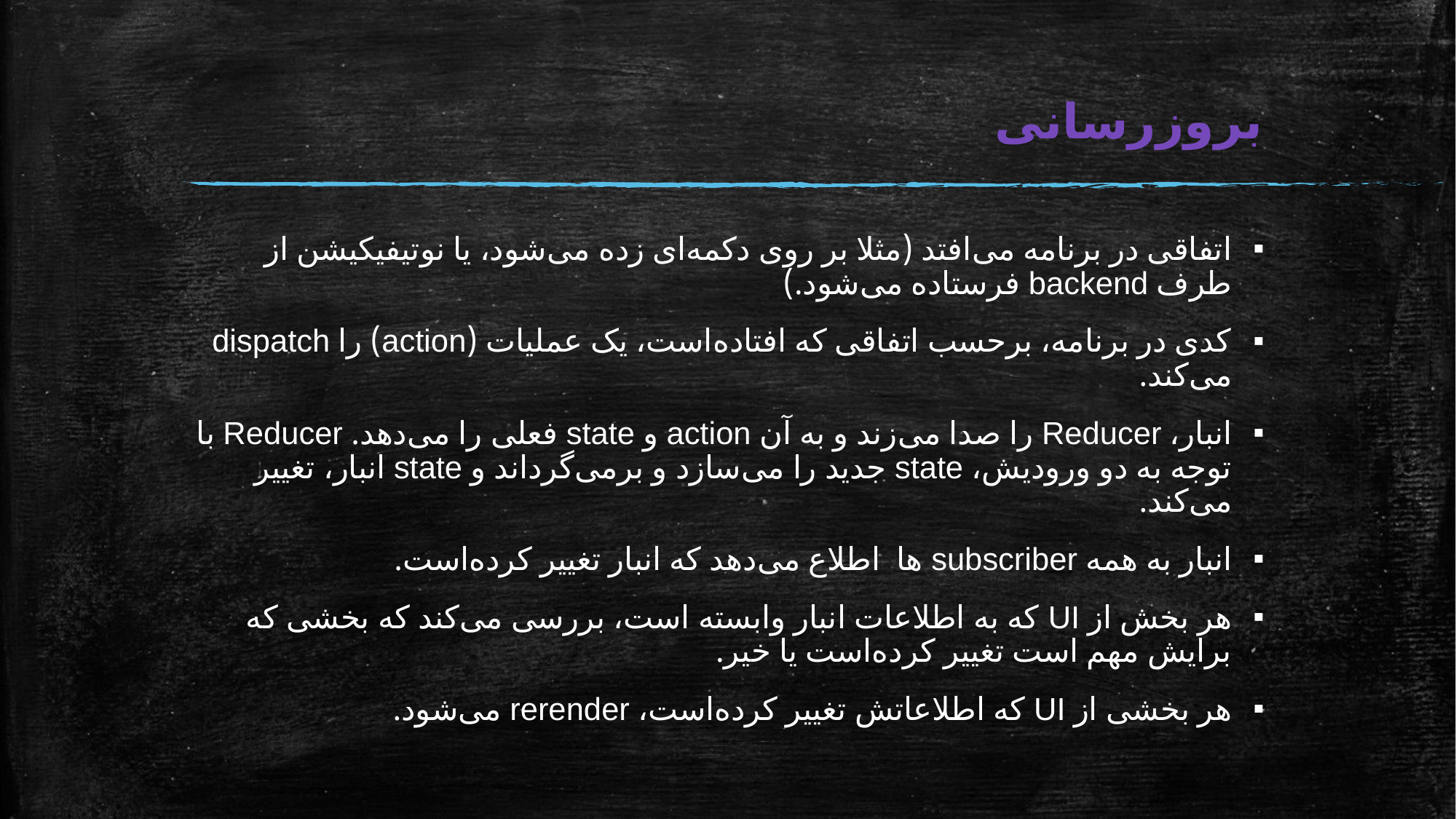

# بروزرسانی
اتفاقی در برنامه می‌افتد (مثلا بر روی دکمه‌ای زده می‌شود، یا نوتیفیکیشن از طرف backend فرستاده می‌شود.)
کدی در برنامه، برحسب اتفاقی که افتاده‌است، یک عملیات (action) را dispatch می‌کند.
انبار، Reducer را صدا می‌زند و به آن action و state فعلی را می‌دهد. Reducer با توجه به دو ورودیش، state جدید را می‌سازد و برمی‌گرداند و state انبار، تغییر می‌کند.
انبار به همه subscriber ها  اطلاع می‌دهد که انبار تغییر کرده‌است.
هر بخش از UI که به اطلاعات انبار وابسته است، بررسی می‌کند که بخشی که برایش مهم است تغییر کرده‌است یا خیر.
هر بخشی از UI که اطلاعاتش تغییر کرده‌است، rerender می‌شود.